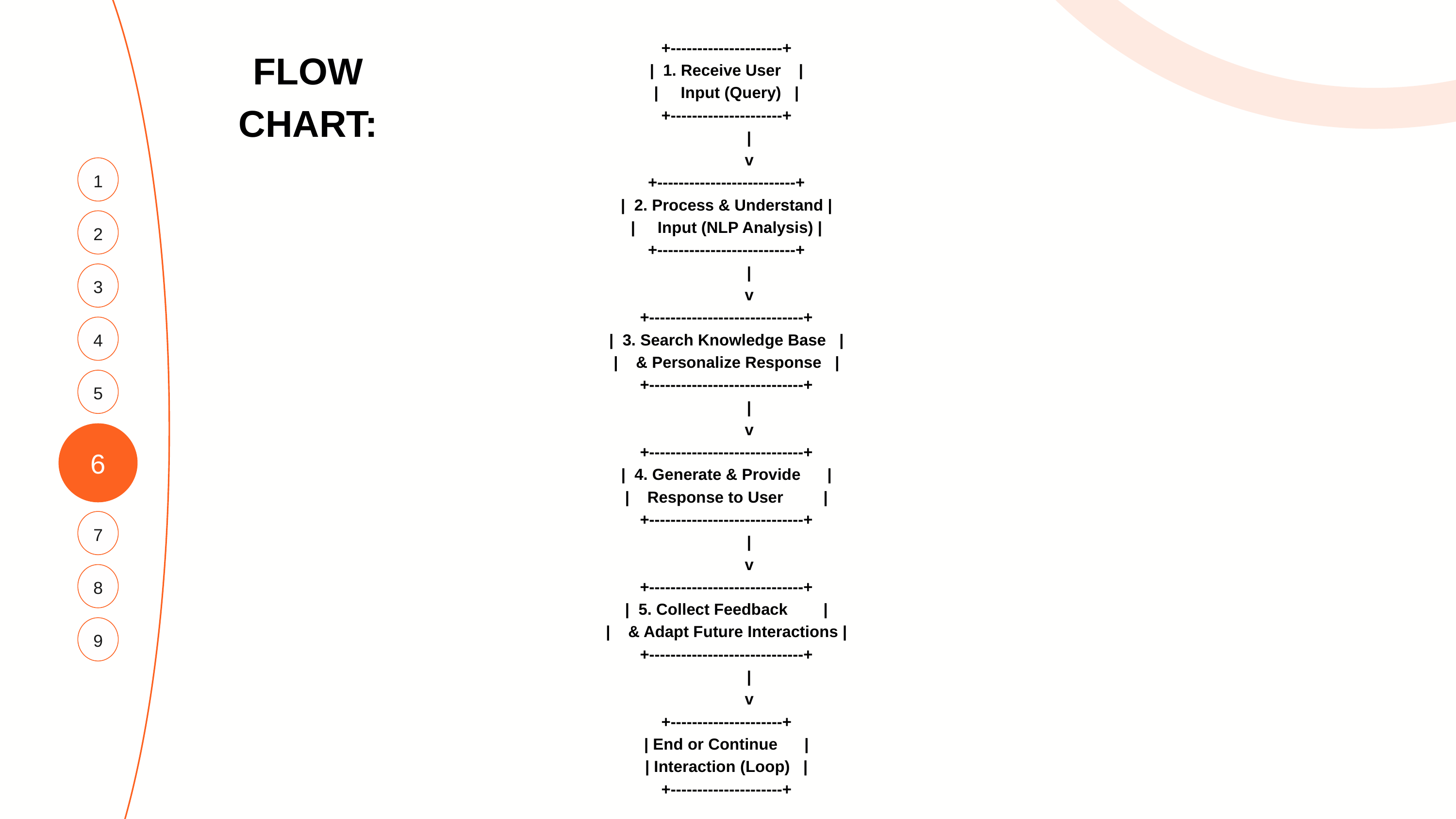

+---------------------+
       |  1. Receive User    |
       |     Input (Query)   |
       +---------------------+
                 |
                 v
       +--------------------------+
       |  2. Process & Understand |
       |     Input (NLP Analysis) |
       +--------------------------+
                 |
                 v
       +-----------------------------+
       |  3. Search Knowledge Base   |
       |    & Personalize Response   |
       +-----------------------------+
                 |
                 v
       +-----------------------------+
       |  4. Generate & Provide      |
       |    Response to User         |
       +-----------------------------+
                 |
                 v
       +-----------------------------+
       |  5. Collect Feedback        |
       |    & Adapt Future Interactions |
       +-----------------------------+
                 |
                 v
       +---------------------+
       | End or Continue      |
       | Interaction (Loop)   |
       +---------------------+
FLOW CHART:

1

2

3

4

5

6

7

8

9